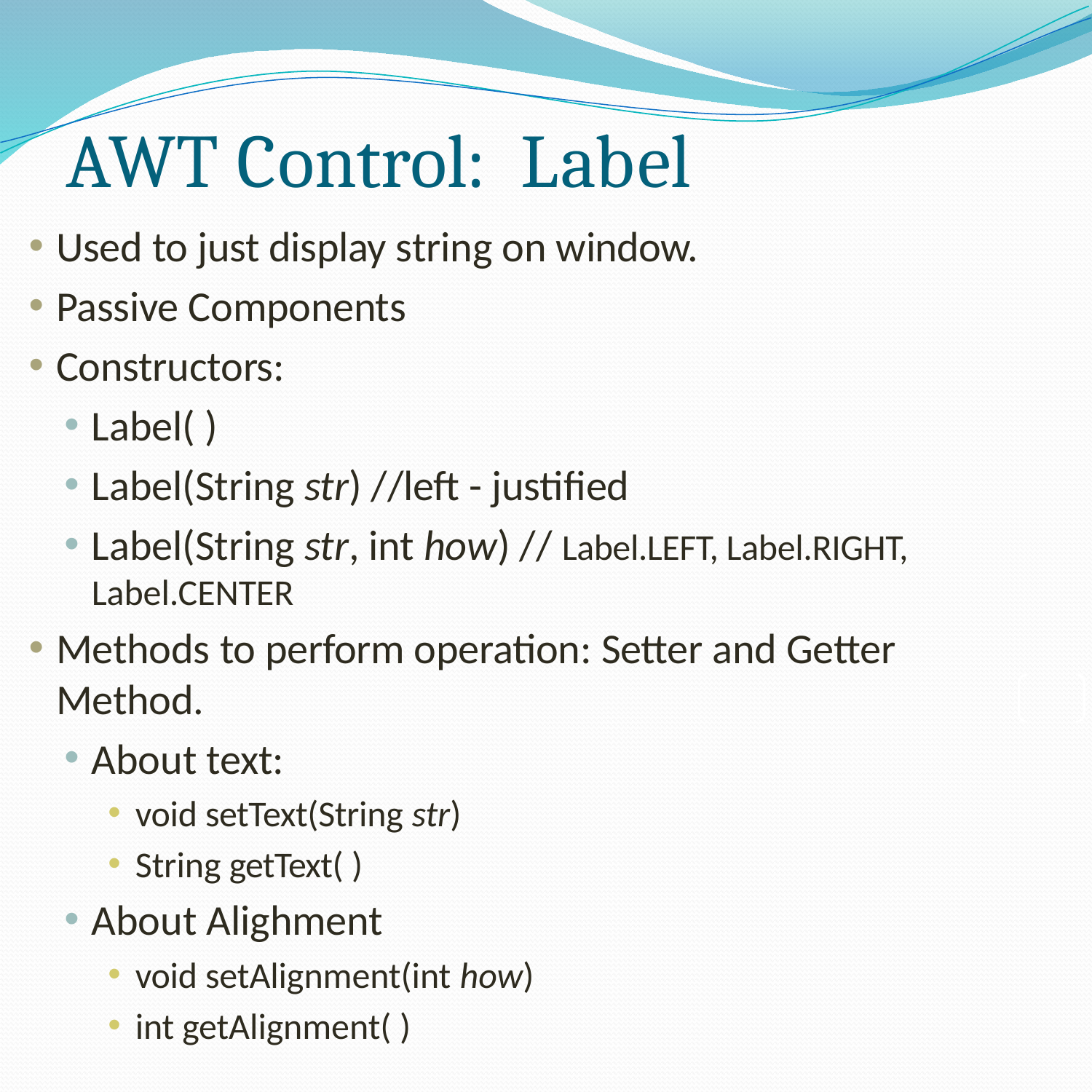

# AWT Control:  Label
Used to just display string on window.
Passive Components
Constructors:
Label( )
Label(String str) //left - justified
Label(String str, int how) // Label.LEFT, Label.RIGHT, Label.CENTER
Methods to perform operation: Setter and Getter Method.
About text:
void setText(String str)
String getText( )
About Alighment
void setAlignment(int how)
int getAlignment( )